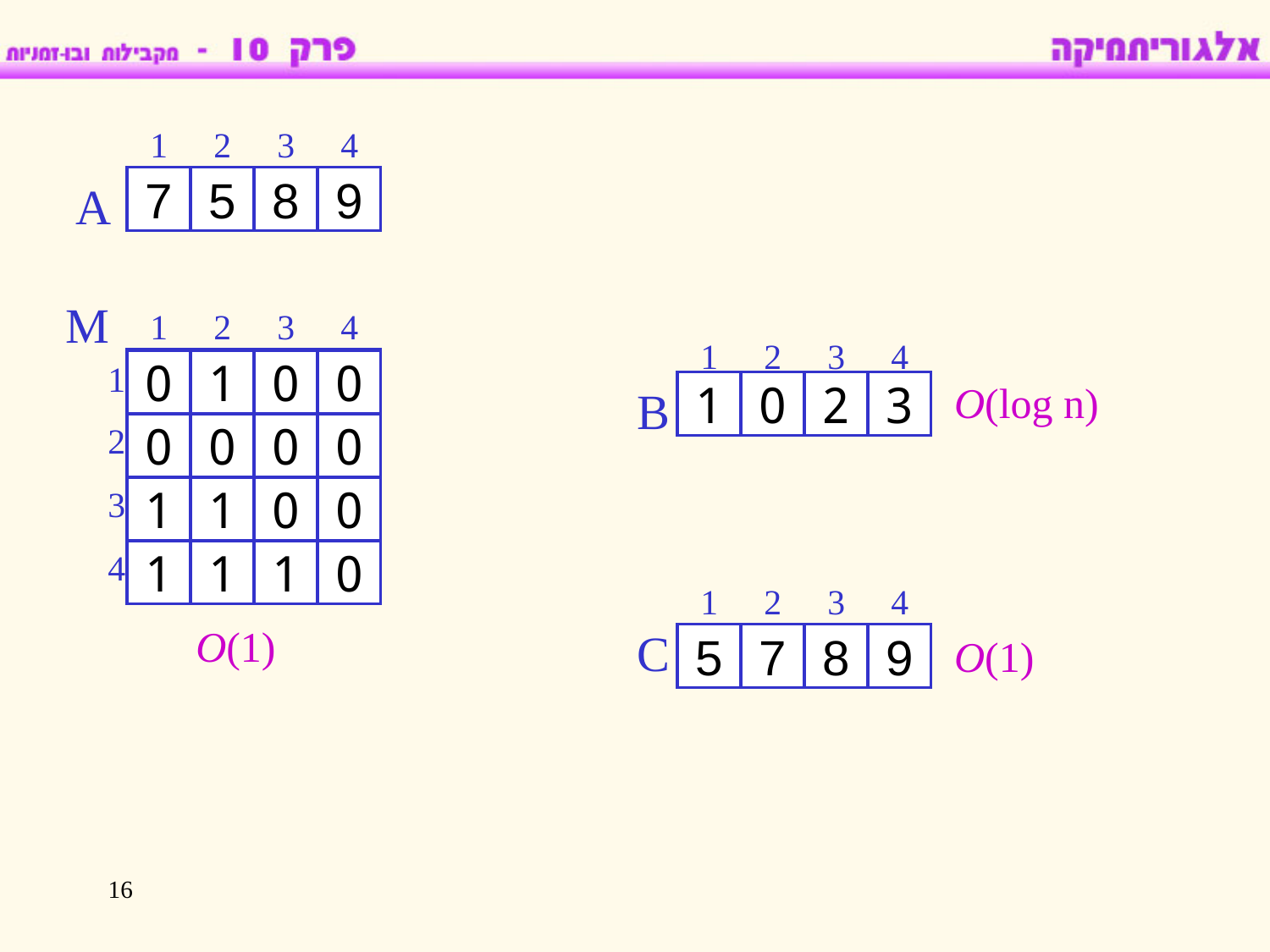

1
2
3
4
7
5
8
9
A
M
1
2
3
4

1
2

3

4

1
2
3
4

B
0
1
0
0
0
0
0
0
1
1
0
0
1
1
1
0
O(log n)
1
0
2
3
1
2
3
4
C

O(1)
5
7
8
9
O(1)
16